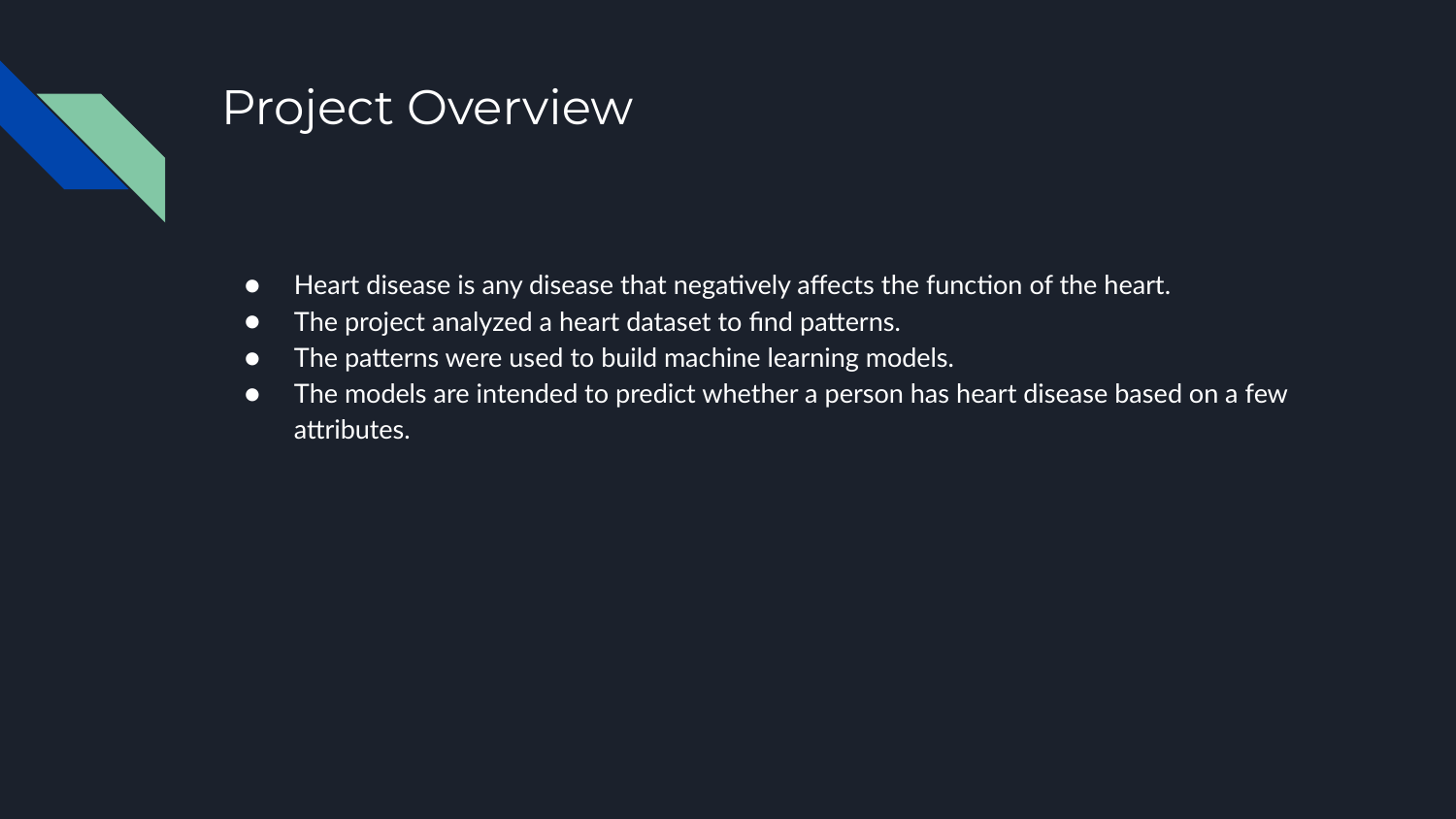

# Project Overview
Heart disease is any disease that negatively affects the function of the heart.
The project analyzed a heart dataset to find patterns.
The patterns were used to build machine learning models.
The models are intended to predict whether a person has heart disease based on a few attributes.